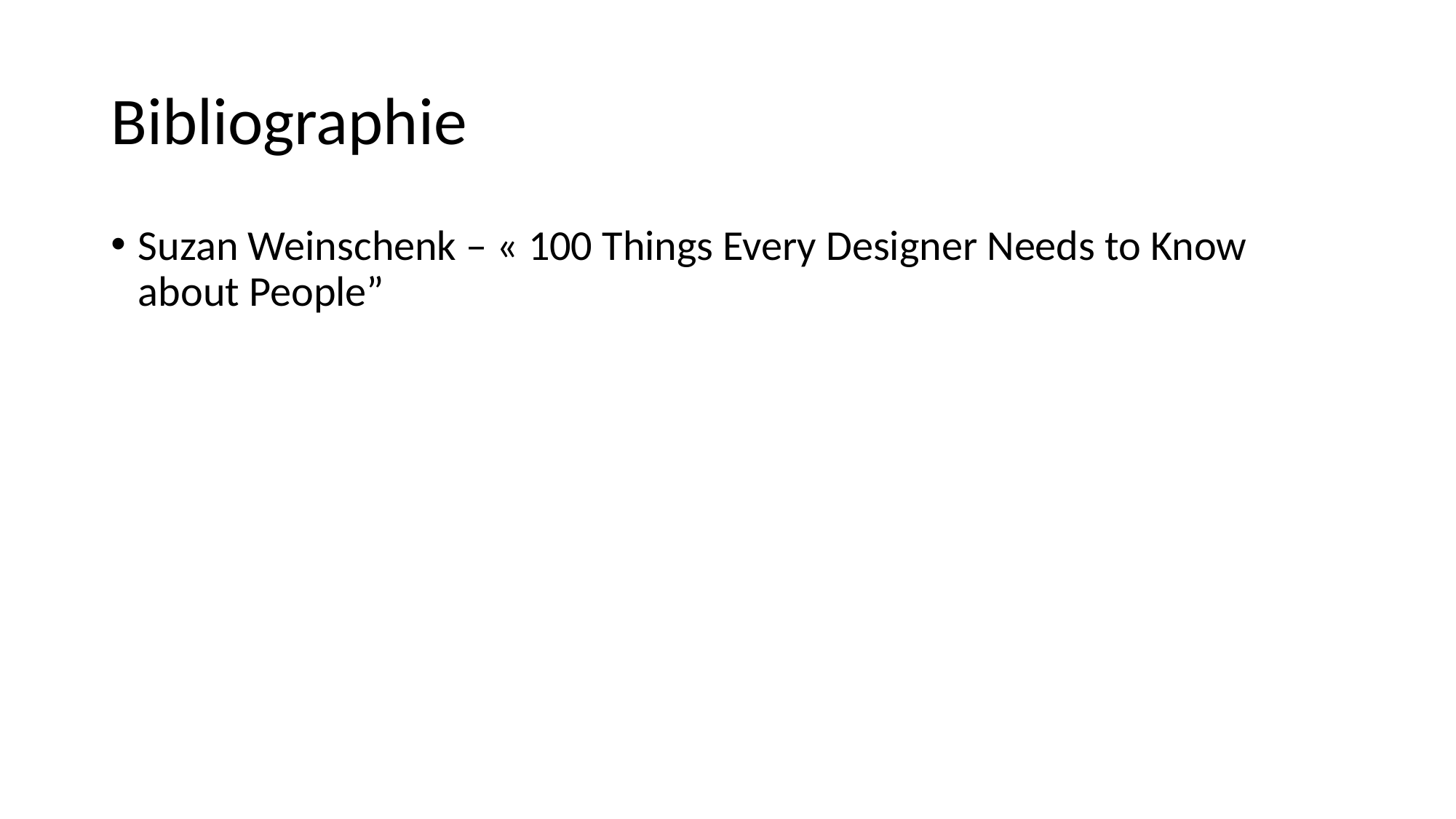

# Bibliographie
Suzan Weinschenk – « 100 Things Every Designer Needs to Know about People”